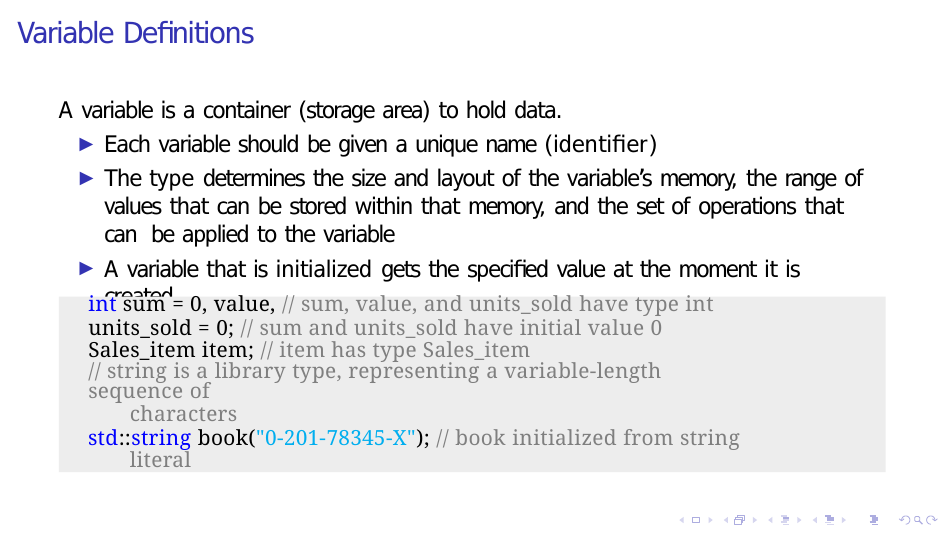

# Variable Definitions
A variable is a container (storage area) to hold data.
Each variable should be given a unique name (identifier)
The type determines the size and layout of the variable’s memory, the range of  values that can be stored within that memory, and the set of operations that can  be applied to the variable
A variable that is initialized gets the specified value at the moment it is created.
int sum = 0, value, // sum, value, and units_sold have type int
units_sold = 0; // sum and units_sold have initial value 0  Sales_item item; // item has type Sales_item
// string is a library type, representing a variable-length sequence of
characters
std::string book("0-201-78345-X"); // book initialized from string  literal